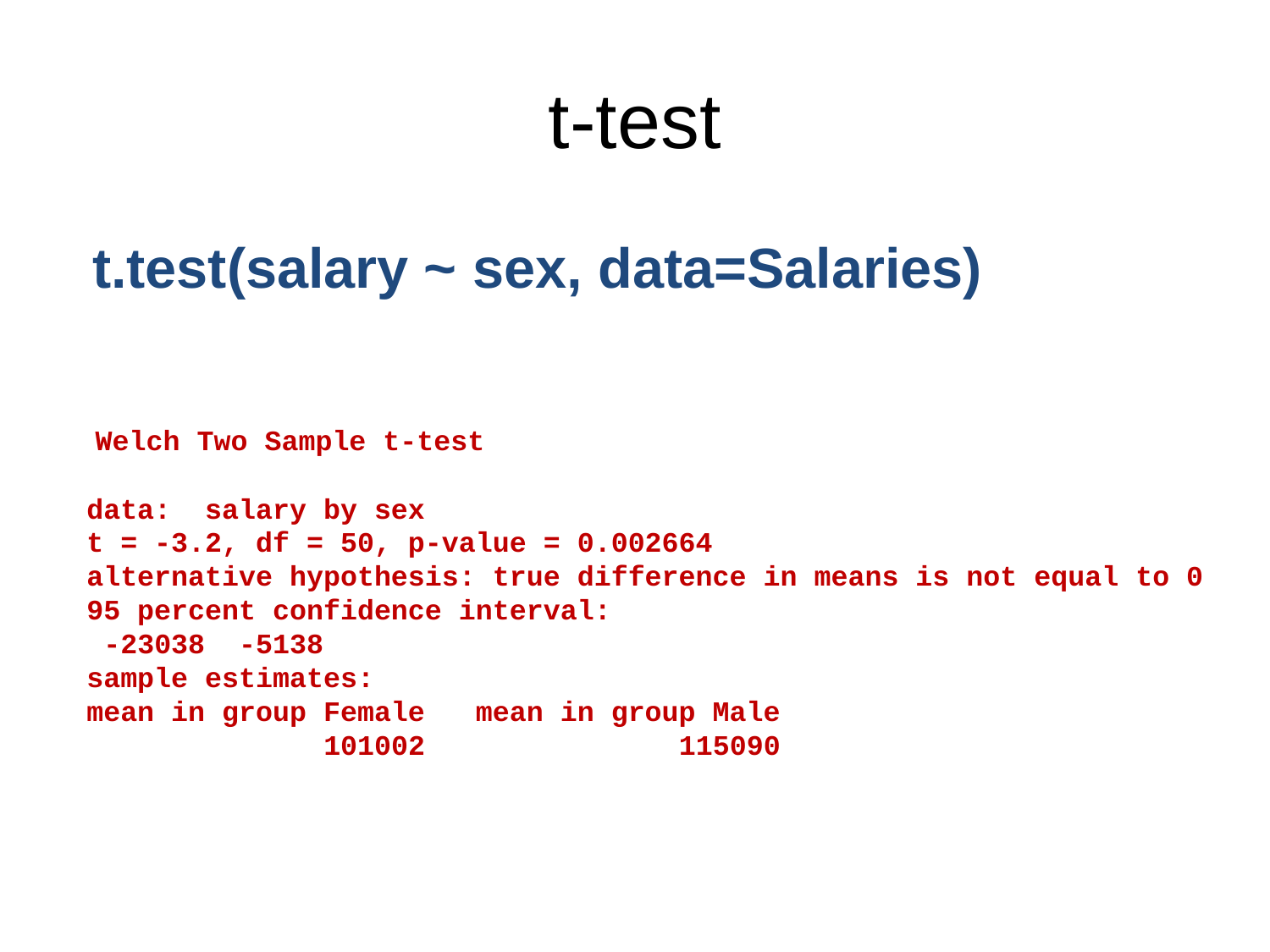

# t-test
t.test(salary ~ sex, data=Salaries)
 Welch Two Sample t-test

data:  salary by sex
t = -3.2, df = 50, p-value = 0.002664
alternative hypothesis: true difference in means is not equal to 0
95 percent confidence interval:
 -23038  -5138
sample estimates:
mean in group Female   mean in group Male
              101002               115090